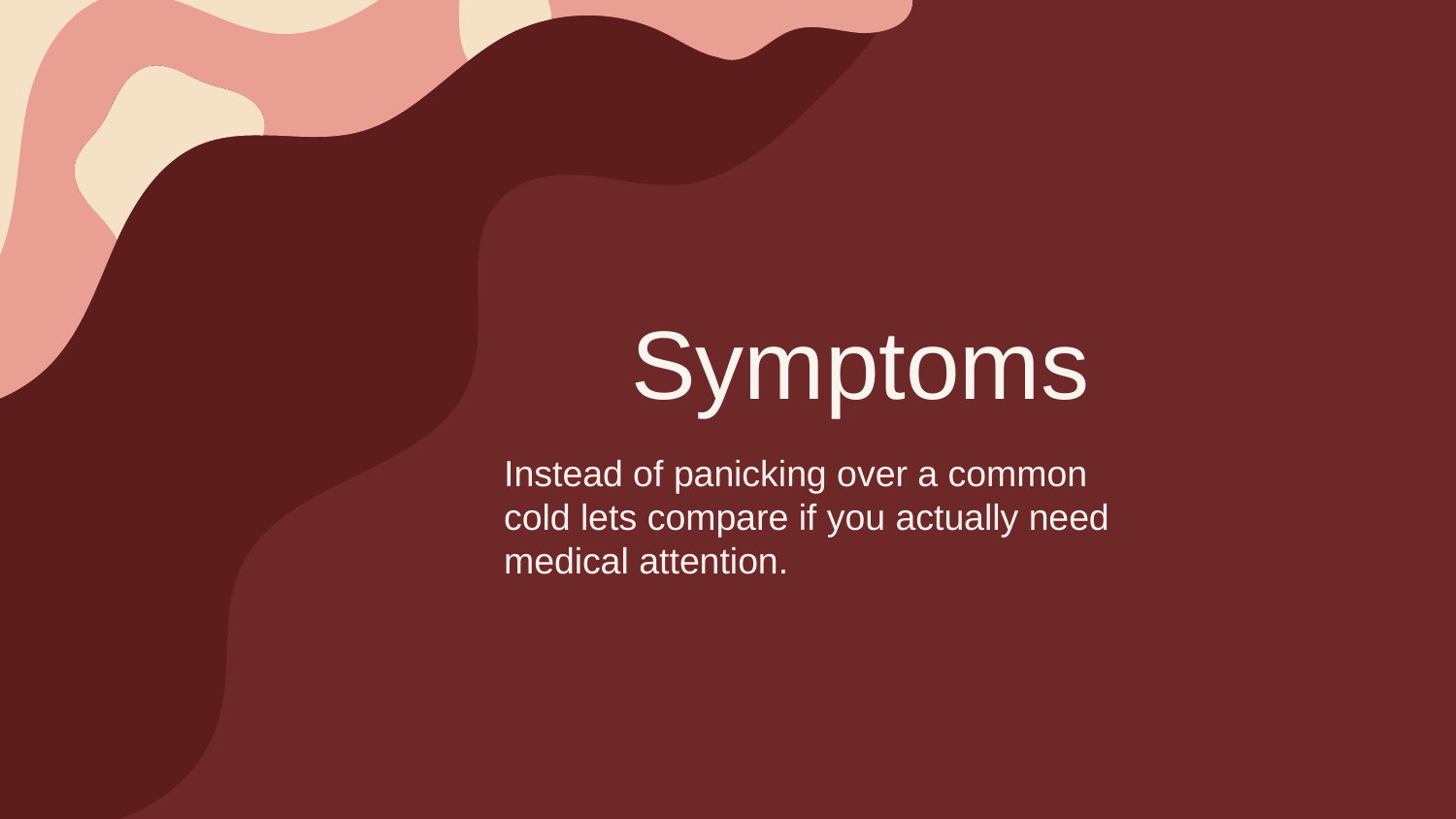

Symptoms

Instead of panicking over a common cold lets compare if you actually need medical attention.